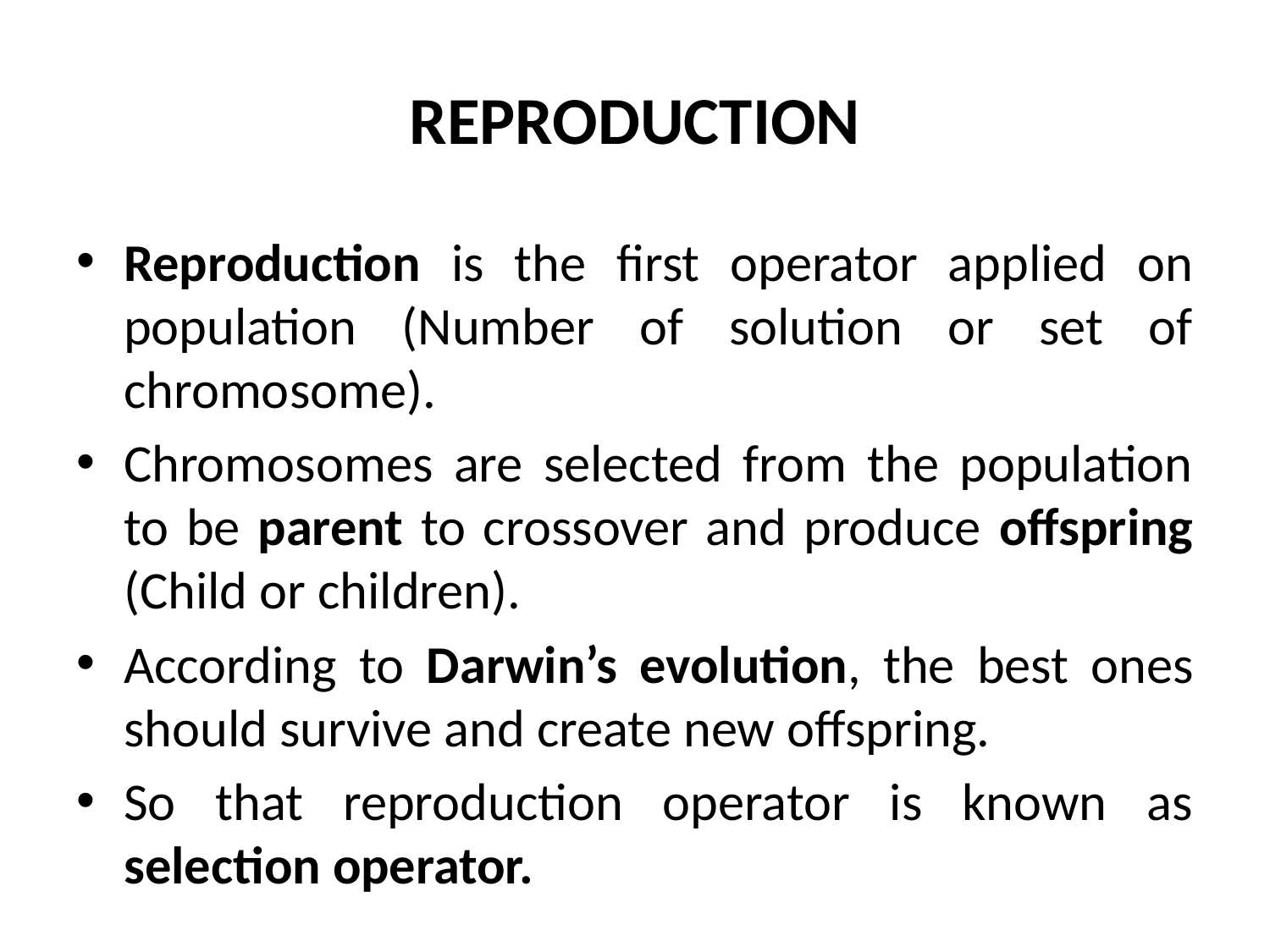

# REPRODUCTION
Reproduction is the first operator applied on population (Number of solution or set of chromosome).
Chromosomes are selected from the population to be parent to crossover and produce offspring (Child or children).
According to Darwin’s evolution, the best ones should survive and create new offspring.
So that reproduction operator is known as selection operator.